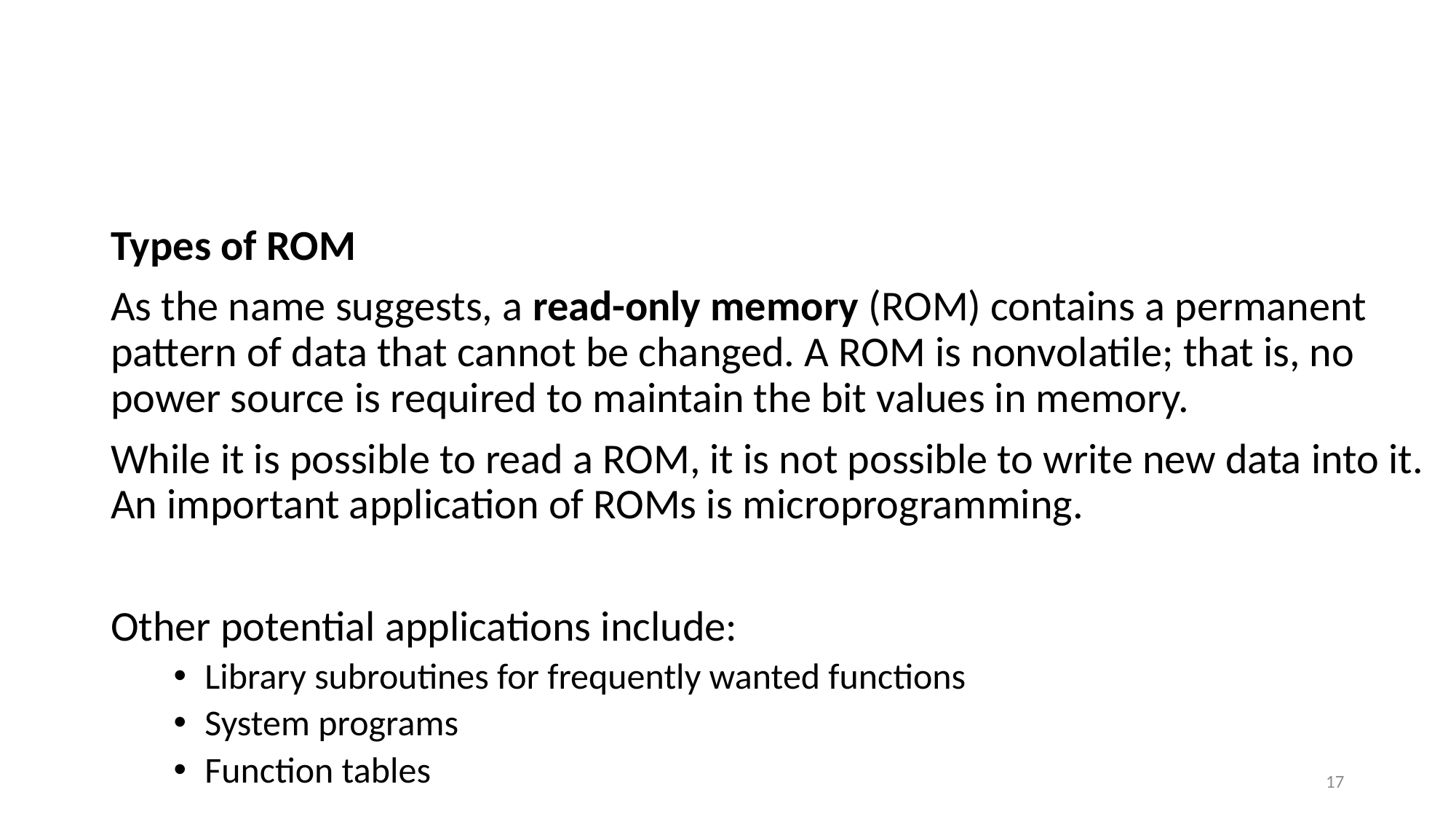

Types of ROM
As the name suggests, a read-only memory (ROM) contains a permanent pattern of data that cannot be changed. A ROM is nonvolatile; that is, no power source is required to maintain the bit values in memory.
While it is possible to read a ROM, it is not possible to write new data into it. An important application of ROMs is microprogramming.

Other potential applications include:
Library subroutines for frequently wanted functions
System programs
Function tables
17